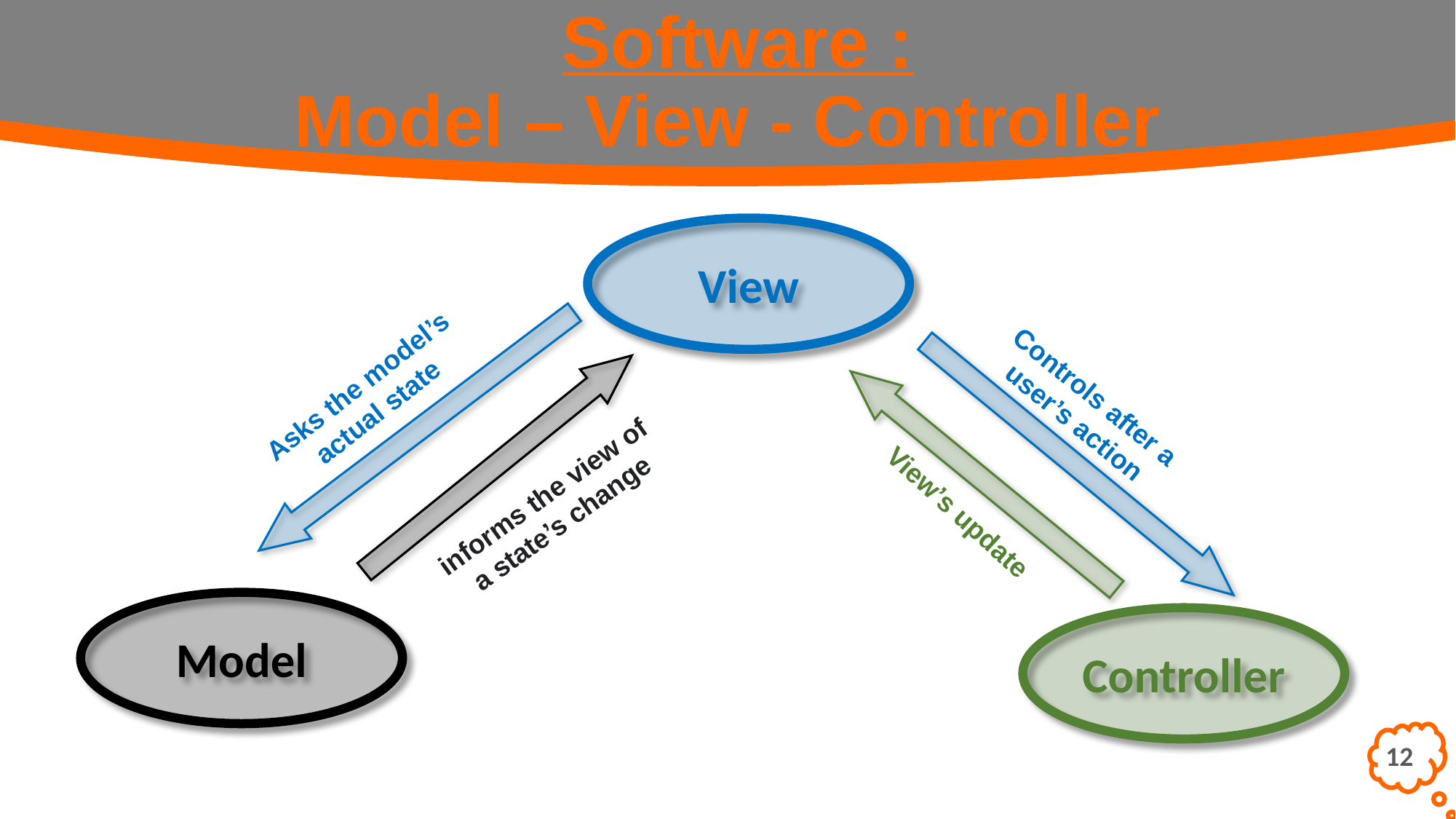

Software :
Model – View - Controller

View
Asks the model’s
actual state
Controls after a user’s action

informs the view of
a state’s change
View’s update
Model
Controller

12